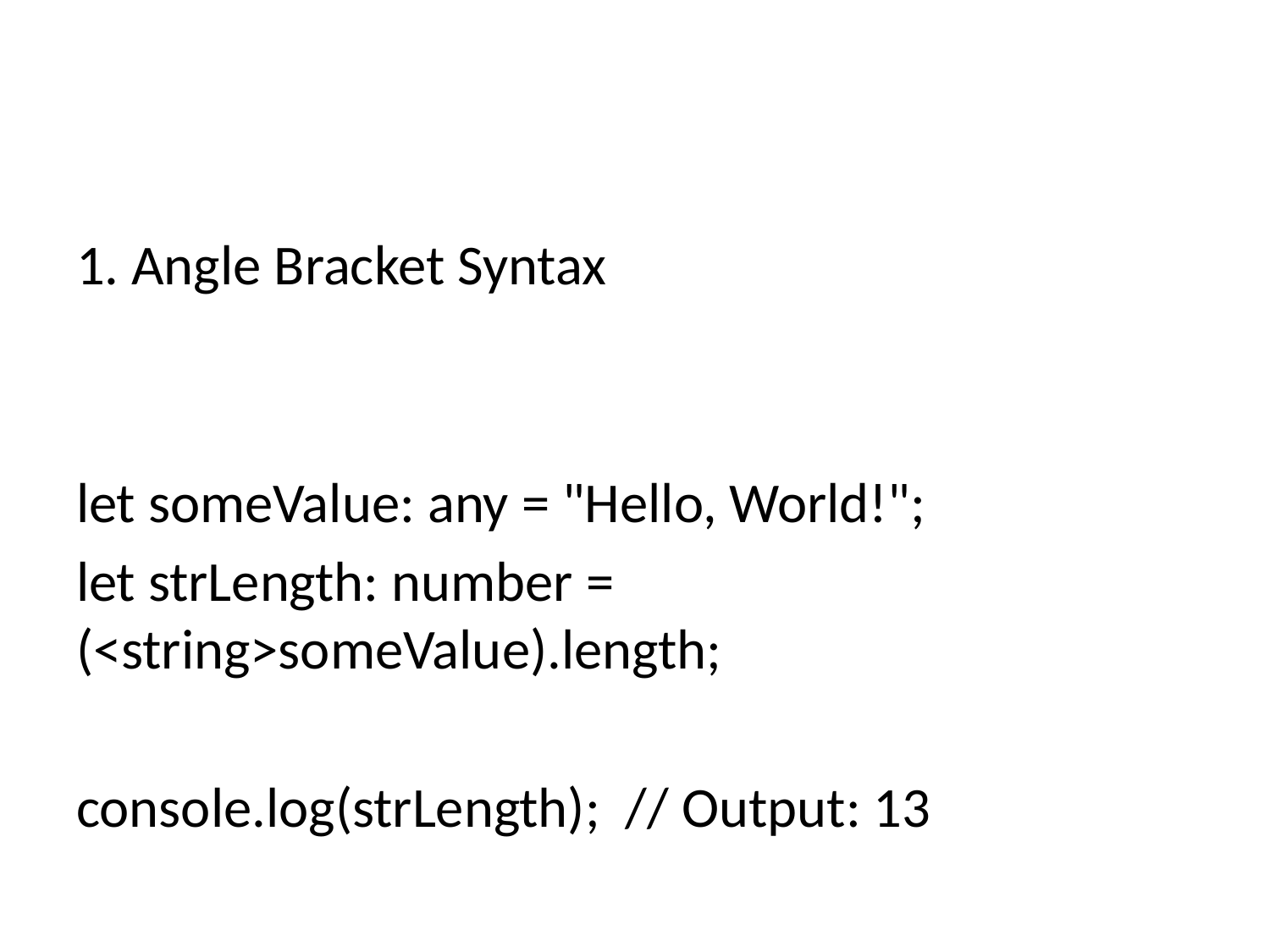

#
1. Angle Bracket Syntax

let someValue: any = "Hello, World!";
let strLength: number = (<string>someValue).length;

console.log(strLength);  // Output: 13